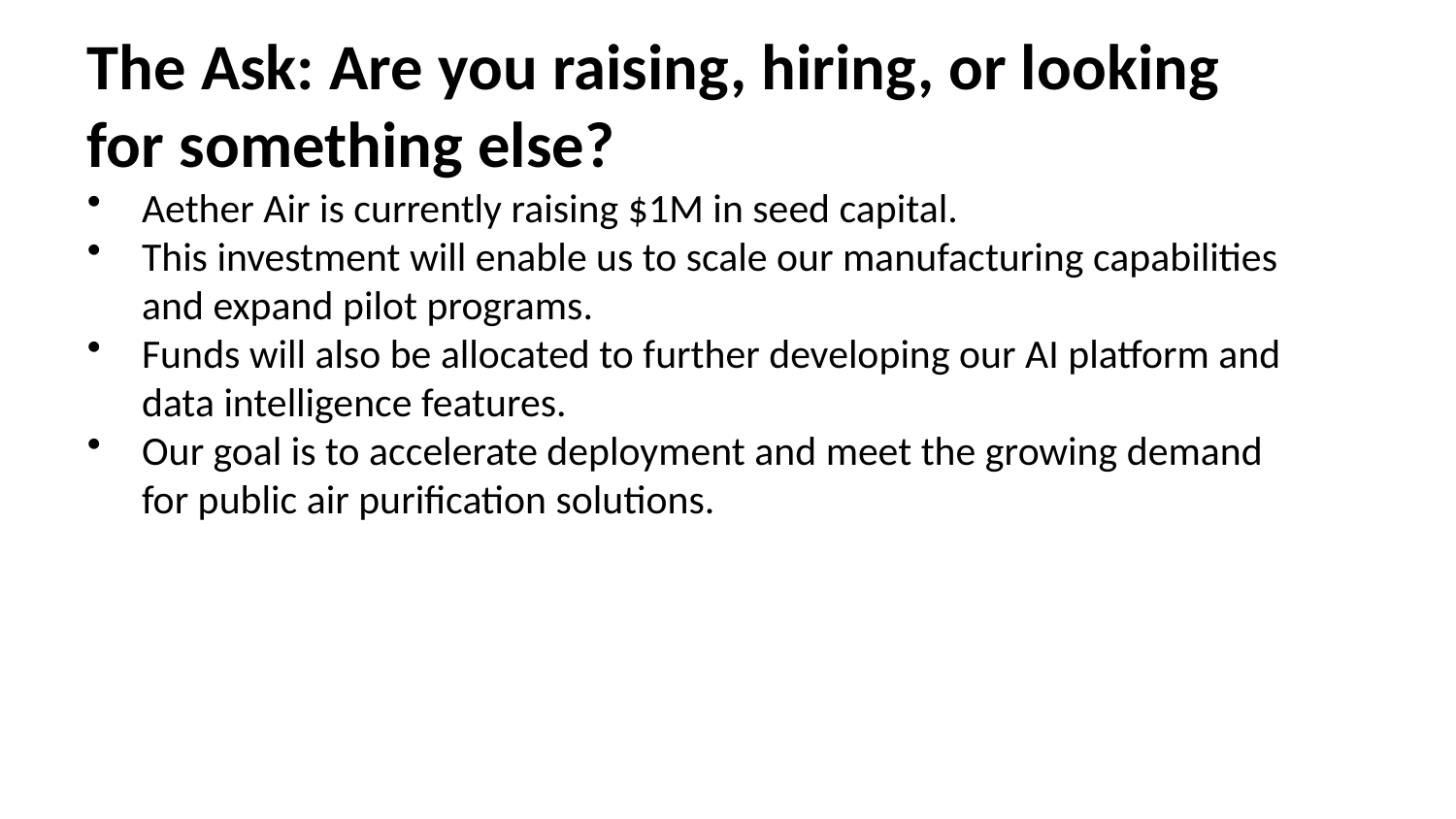

The Ask: Are you raising, hiring, or looking for something else?
Aether Air is currently raising $1M in seed capital.
This investment will enable us to scale our manufacturing capabilities and expand pilot programs.
Funds will also be allocated to further developing our AI platform and data intelligence features.
Our goal is to accelerate deployment and meet the growing demand for public air purification solutions.